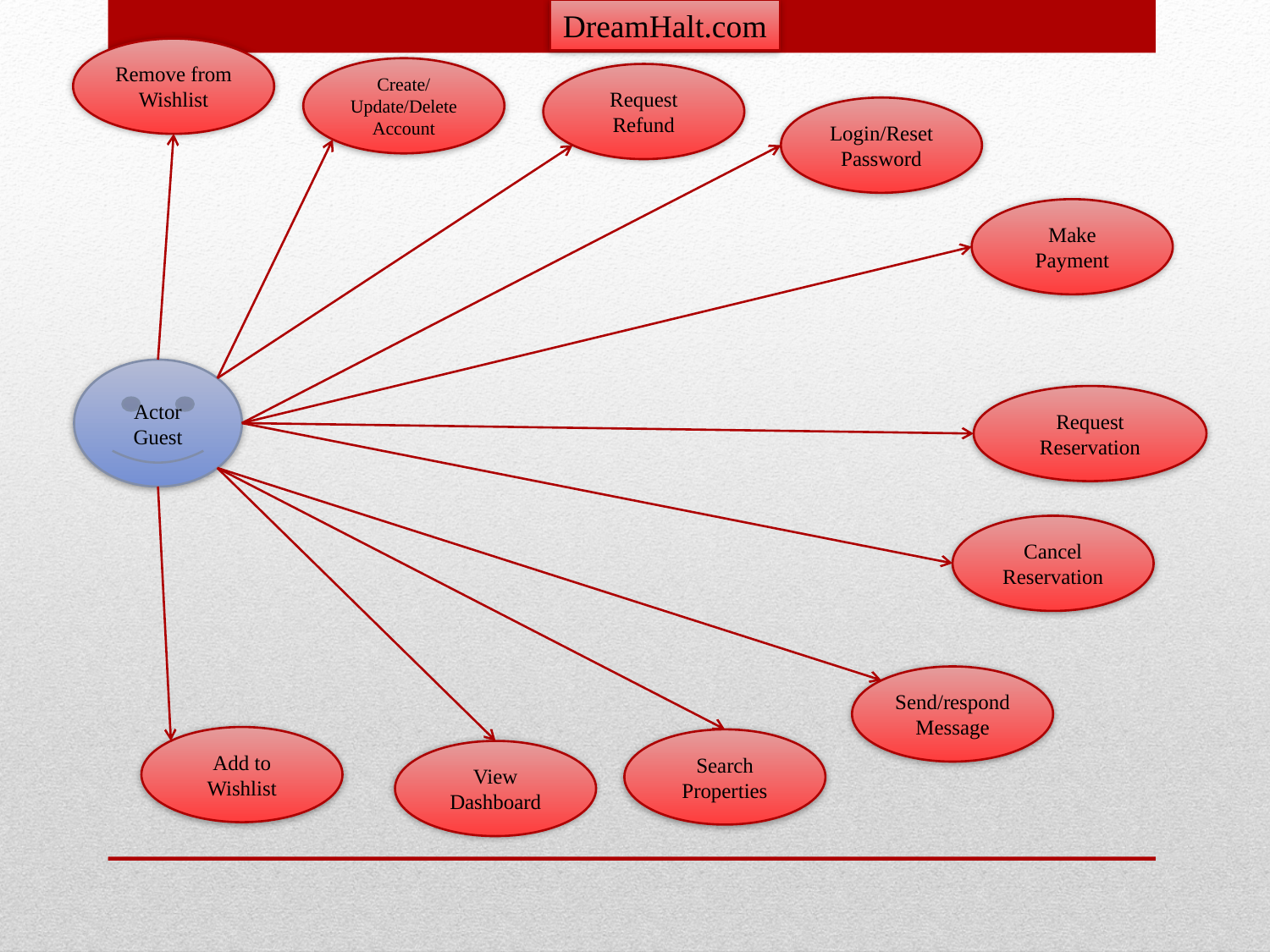

DreamHalt.com
Remove from Wishlist
Create/Update/Delete Account
Request Refund
Login/Reset Password
Make Payment
Actor Guest
Request Reservation
Cancel Reservation
Send/respond Message
Add to Wishlist
Search Properties
View Dashboard